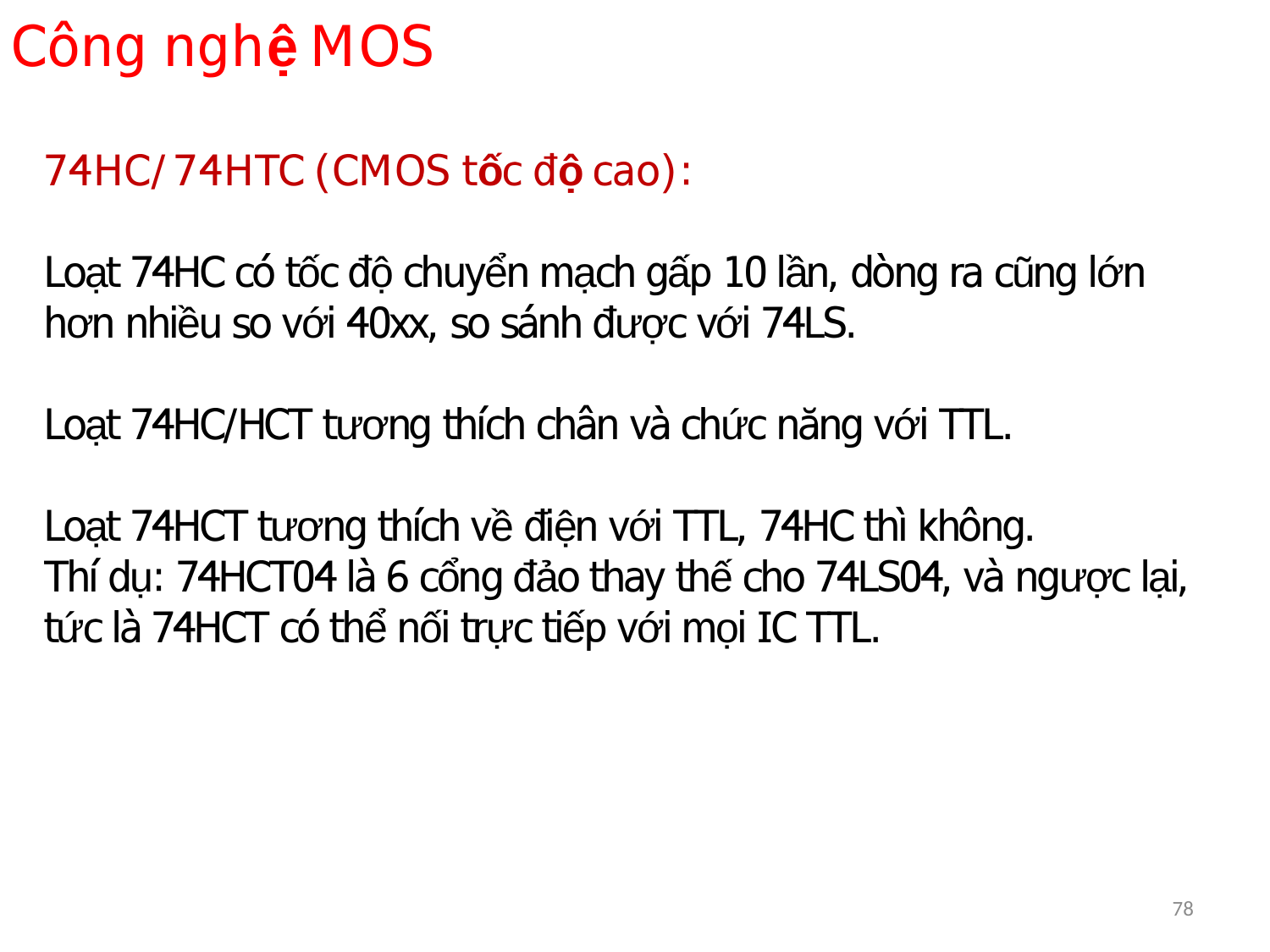

Công nghệ MOS
74HC/74HTC (CMOS tốc độ cao):

Loạt 74HC có tốc độ chuyển mạch gấp 10 lần, dòng ra cũng lớn hơn nhiều so với 40xx, so sánh được với 74LS.

Loạt 74HC/HCT tương thích chân và chức năng với TTL.

Loạt 74HCT tương thích về điện với TTL, 74HC thì không.
Thí dụ: 74HCT04 là 6 cổng đảo thay thế cho 74LS04, và ngược lại, tức là 74HCT có thể nối trực tiếp với mọi IC TTL.
78